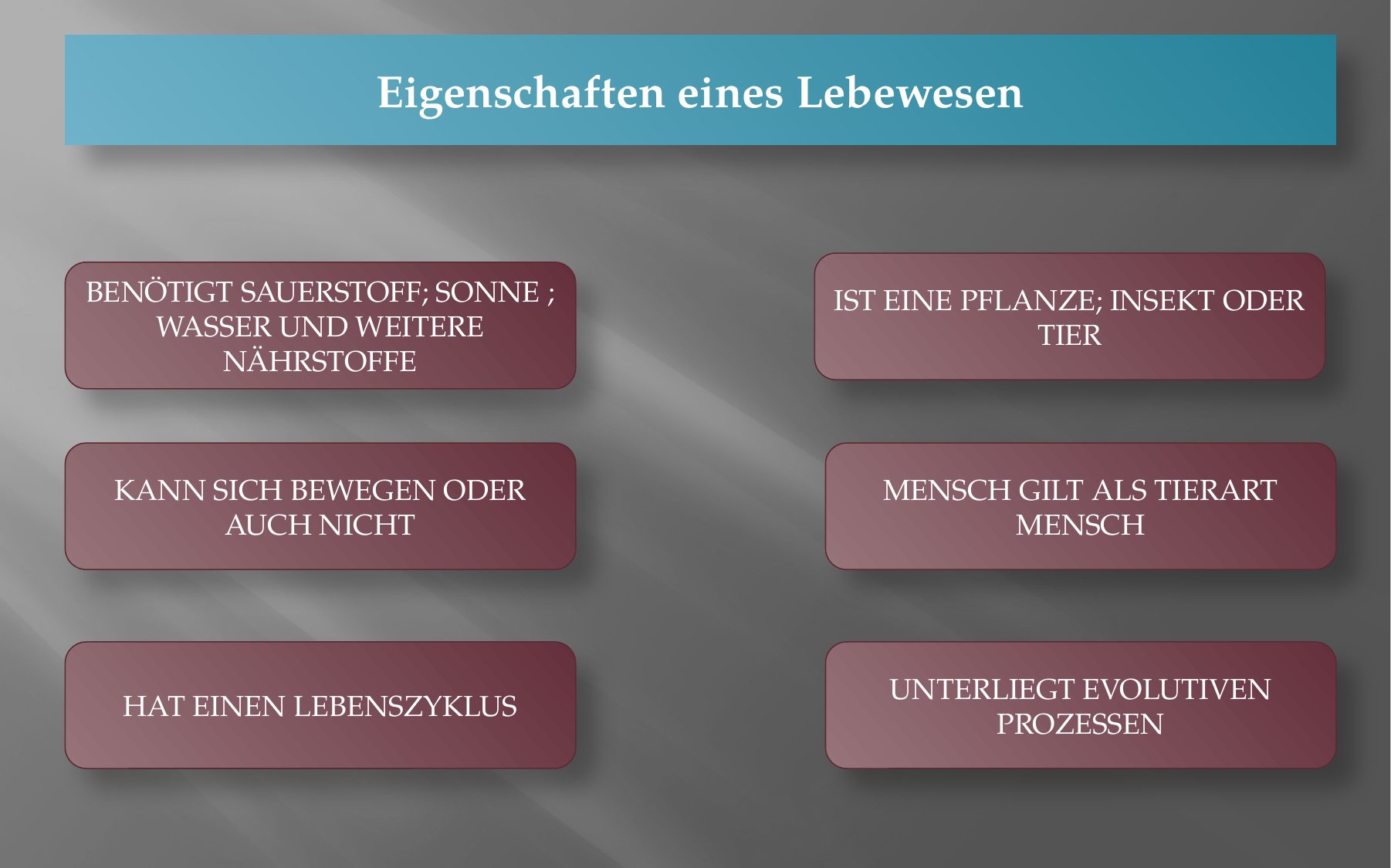

# Eigenschaften eines Lebewesen
IST EINE PFLANZE; INSEKT ODER TIER
BENÖTIGT SAUERSTOFF; SONNE ; WASSER UND WEITERE NÄHRSTOFFE
KANN SICH BEWEGEN ODER AUCH NICHT
MENSCH GILT ALS TIERART MENSCH
HAT EINEN LEBENSZYKLUS
UNTERLIEGT EVOLUTIVEN PROZESSEN